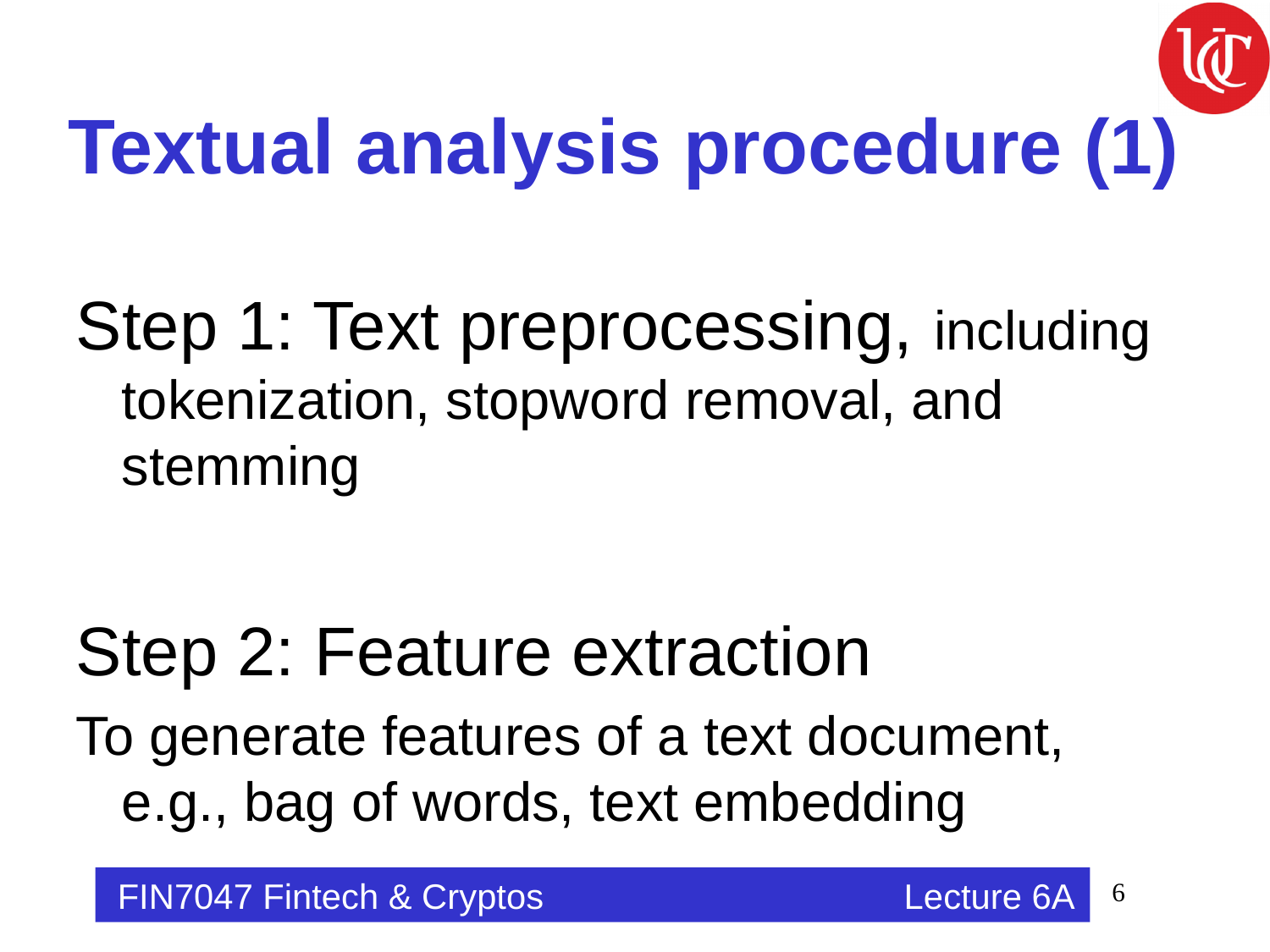

# Textual analysis procedure (1)
Step 1: Text preprocessing, including tokenization, stopword removal, and stemming

Step 2: Feature extraction
To generate features of a text document, e.g., bag of words, text embedding